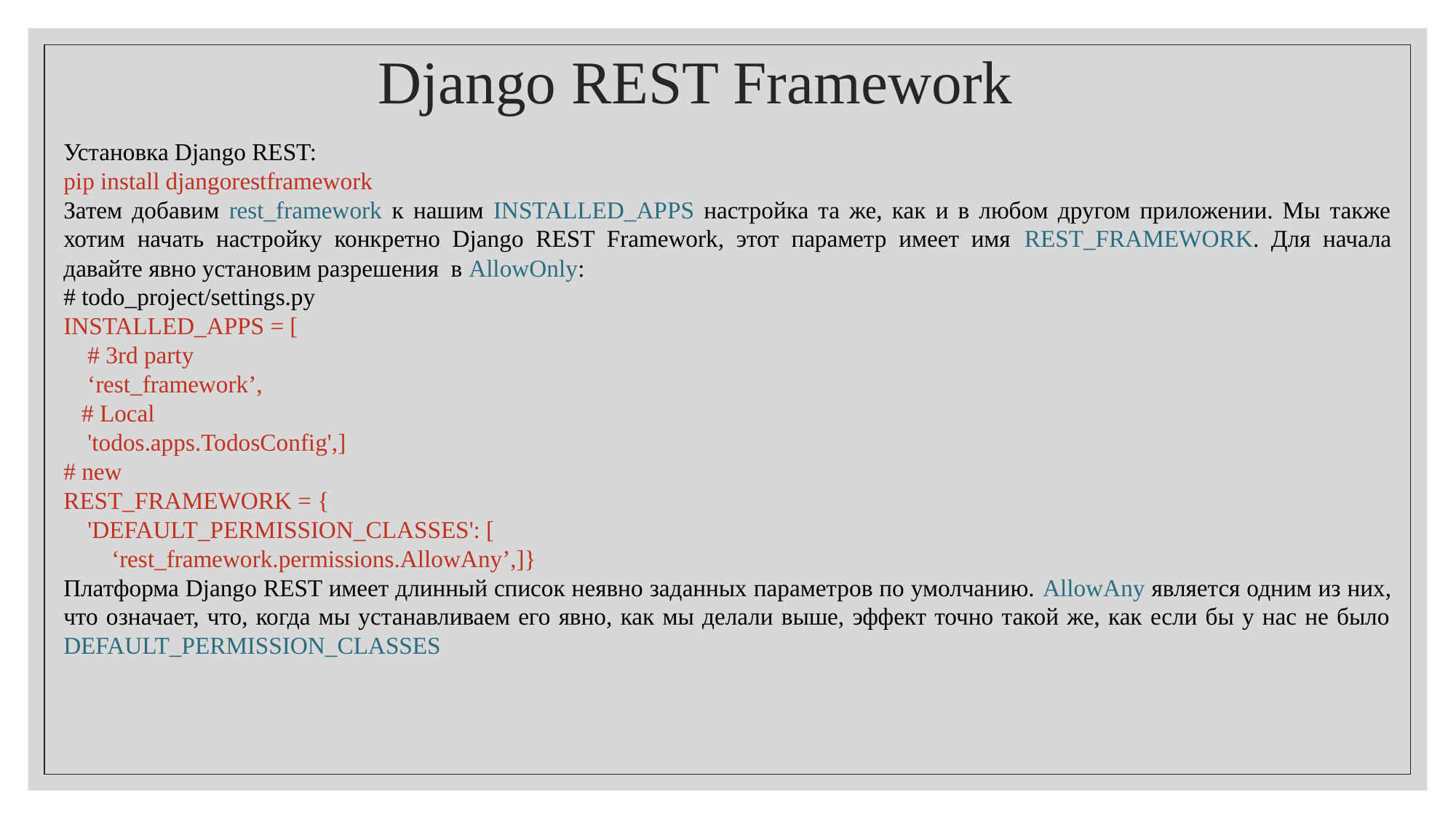

Django REST Framework
Установка Django REST:
pip install djangorestframework
Затем добавим rest_framework к нашим INSTALLED_APPS настройка та же, как и в любом другом приложении. Мы также хотим начать настройку конкретно Django REST Framework, этот параметр имеет имя REST_FRAMEWORK. Для начала давайте явно установим разрешения  в AllowOnly:
# todo_project/settings.py
INSTALLED_APPS = [
    # 3rd party
    ‘rest_framework’,
   # Local
    'todos.apps.TodosConfig',]
# new
REST_FRAMEWORK = {
    'DEFAULT_PERMISSION_CLASSES': [
        ‘rest_framework.permissions.AllowAny’,]}
Платформа Django REST имеет длинный список неявно заданных параметров по умолчанию. AllowAny является одним из них, что означает, что, когда мы устанавливаем его явно, как мы делали выше, эффект точно такой же, как если бы у нас не было DEFAULT_PERMISSION_CLASSES